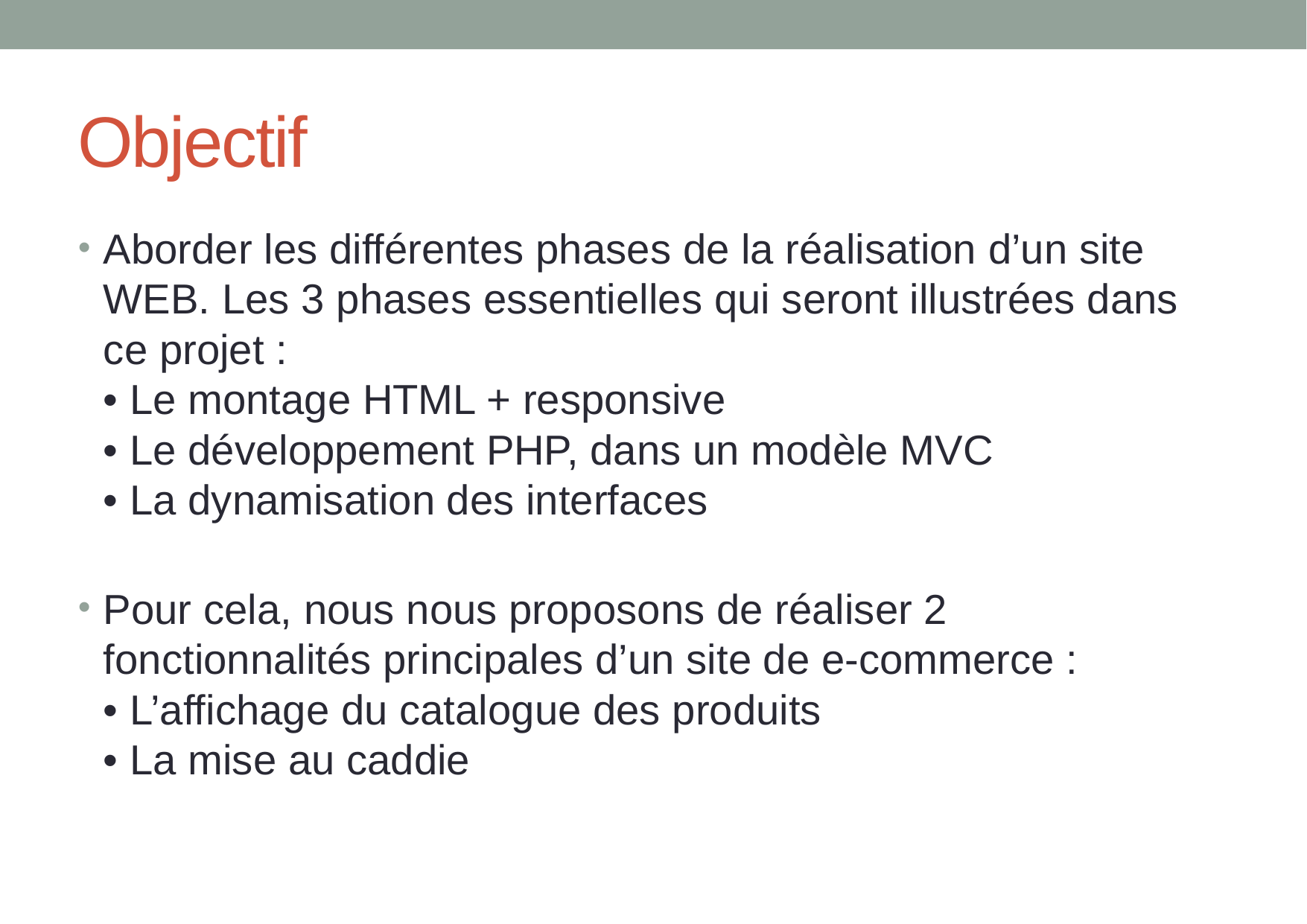

# Objectif
Aborder les différentes phases de la réalisation d’un site
WEB. Les 3 phases essentielles qui seront illustrées dans
ce projet :
• Le montage HTML + responsive
• Le développement PHP, dans un modèle MVC
• La dynamisation des interfaces
Pour cela, nous nous proposons de réaliser 2
fonctionnalités principales d’un site de e-commerce :
• L’affichage du catalogue des produits
• La mise au caddie